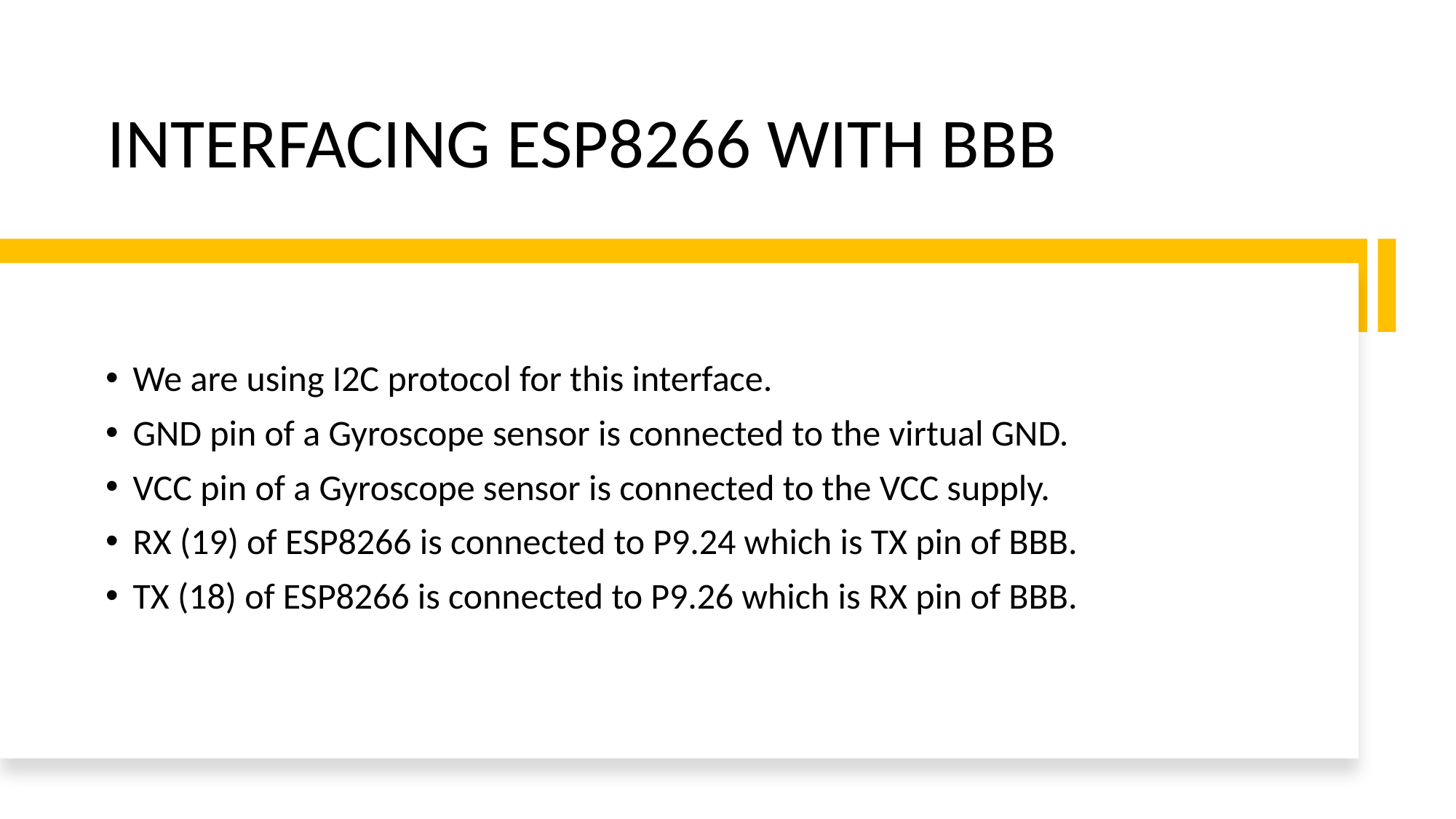

# INTERFACING ESP8266 WITH BBB

We are using I2C protocol for this interface.
GND pin of a Gyroscope sensor is connected to the virtual GND.
VCC pin of a Gyroscope sensor is connected to the VCC supply.
RX (19) of ESP8266 is connected to P9.24 which is TX pin of BBB.
TX (18) of ESP8266 is connected to P9.26 which is RX pin of BBB.